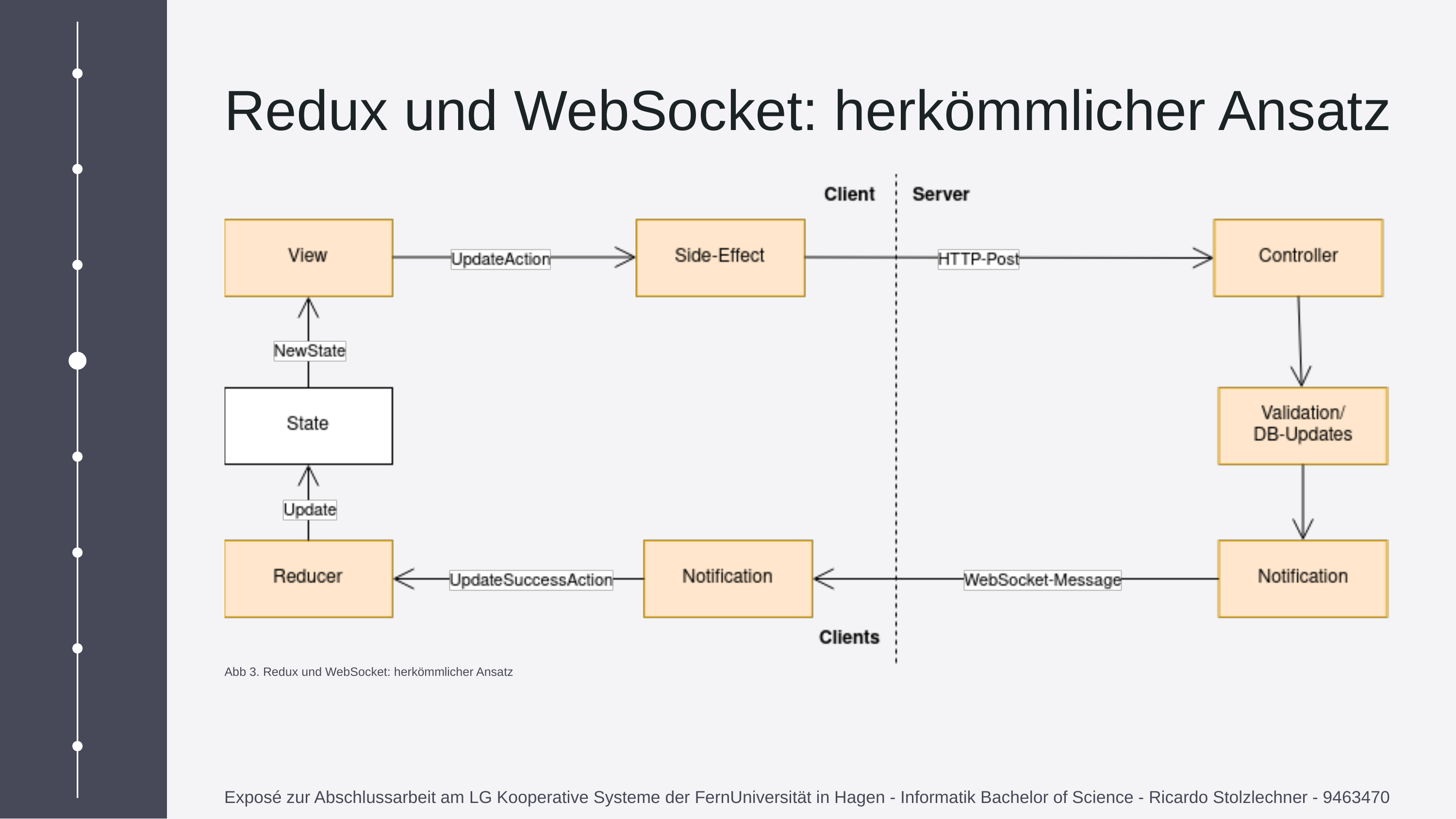

Redux und WebSocket: herkömmlicher Ansatz

Abb 3. Redux und WebSocket: herkömmlicher Ansatz
Exposé zur Abschlussarbeit am LG Kooperative Systeme der FernUniversität in Hagen - Informatik Bachelor of Science - Ricardo Stolzlechner - 9463470